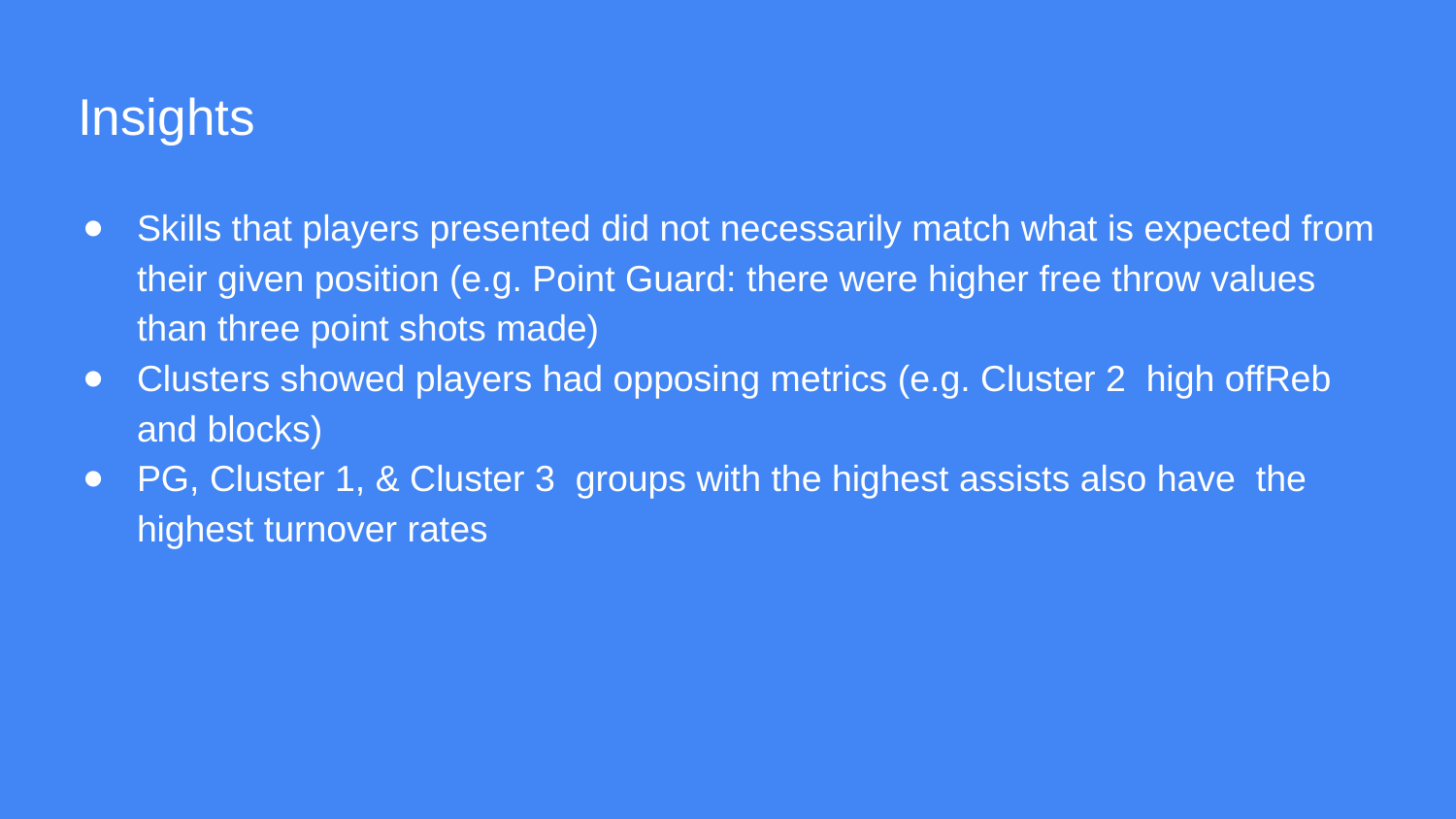

# Insights
Skills that players presented did not necessarily match what is expected from their given position (e.g. Point Guard: there were higher free throw values than three point shots made)
Clusters showed players had opposing metrics (e.g. Cluster 2  high offReb and blocks)
PG, Cluster 1, & Cluster 3  groups with the highest assists also have  the highest turnover rates